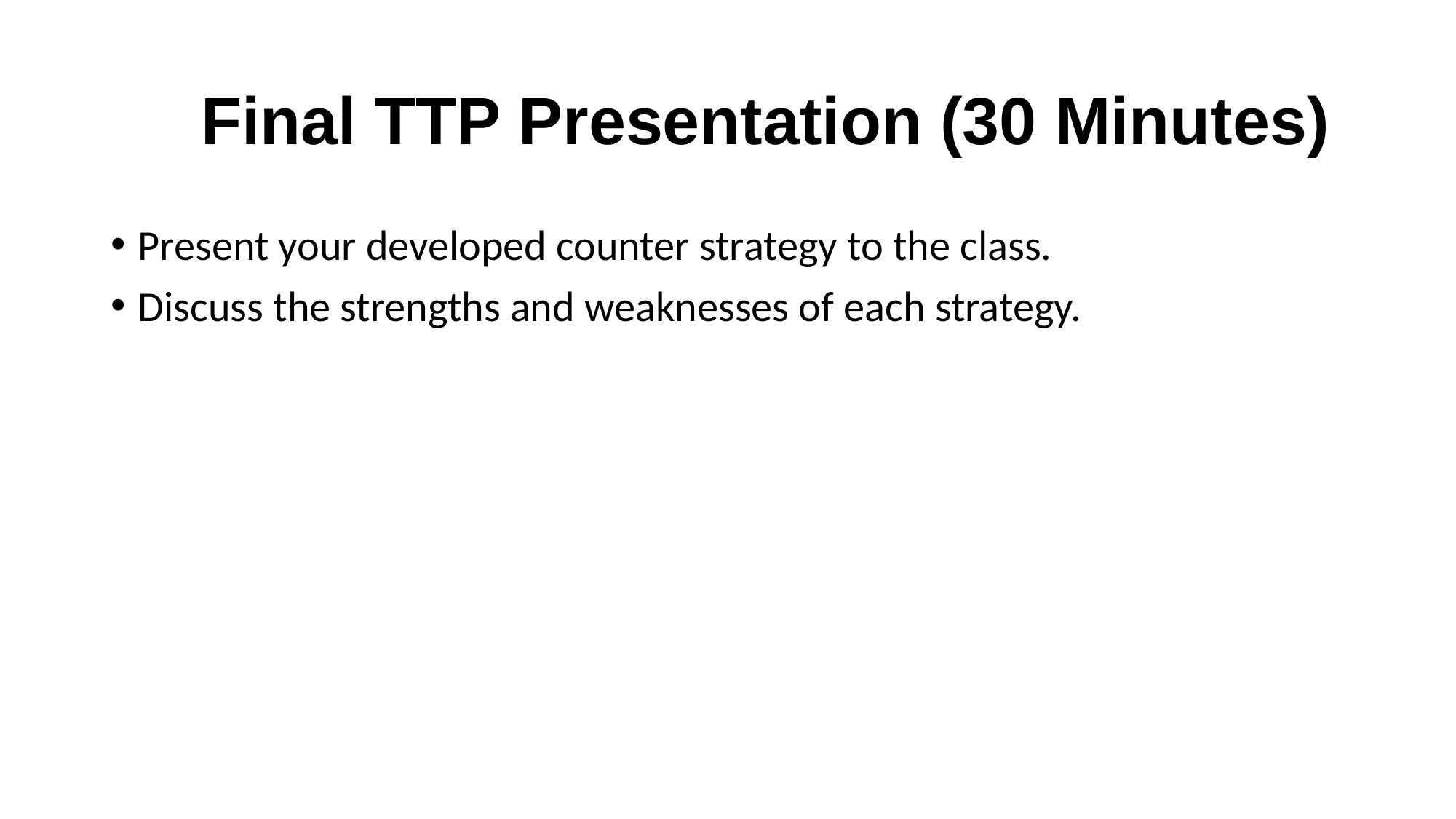

# Final TTP Presentation (30 Minutes)
Present your developed counter strategy to the class.
Discuss the strengths and weaknesses of each strategy.